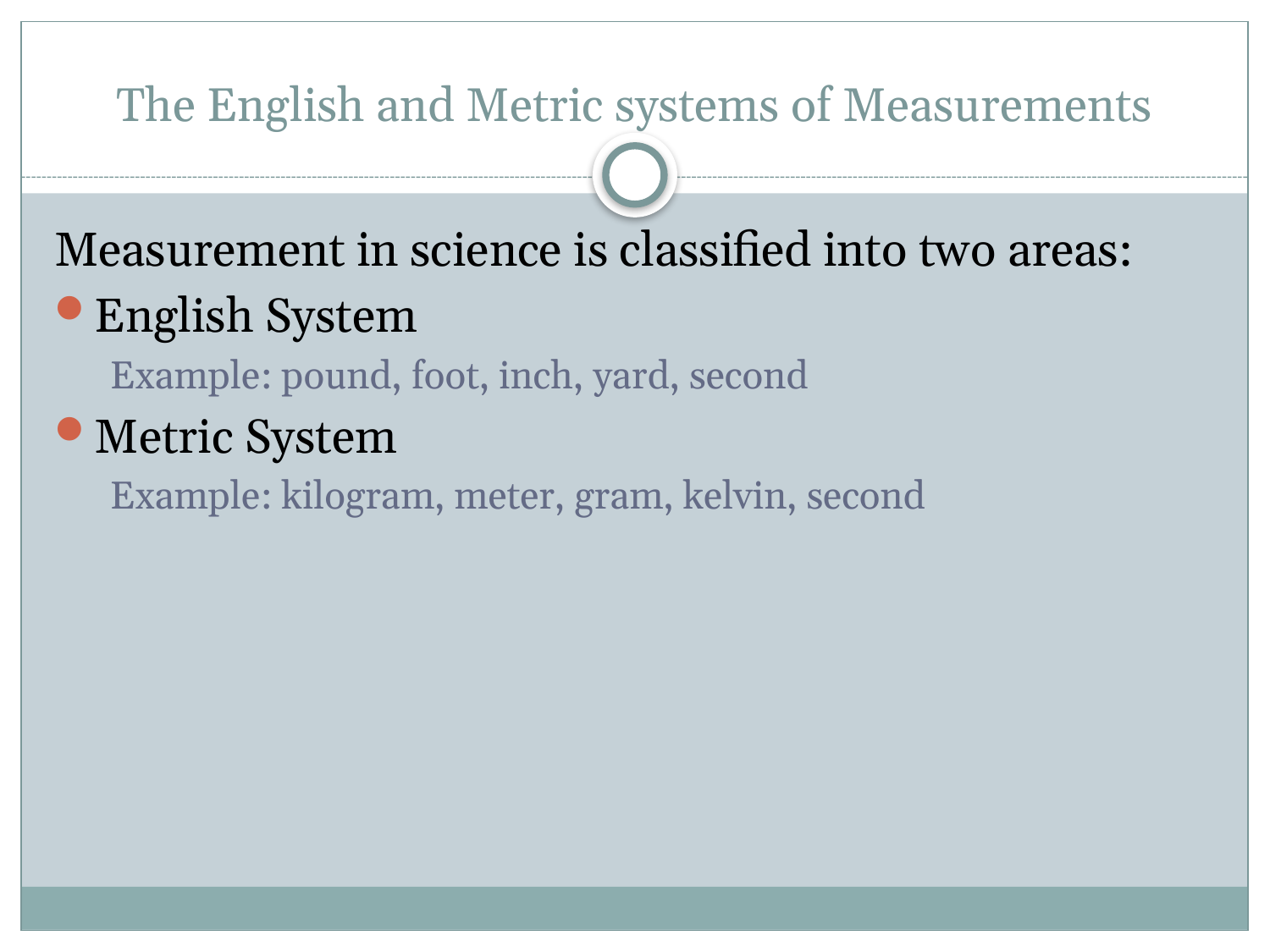

# The English and Metric systems of Measurements
Measurement in science is classified into two areas:
English System
Example: pound, foot, inch, yard, second
Metric System
Example: kilogram, meter, gram, kelvin, second